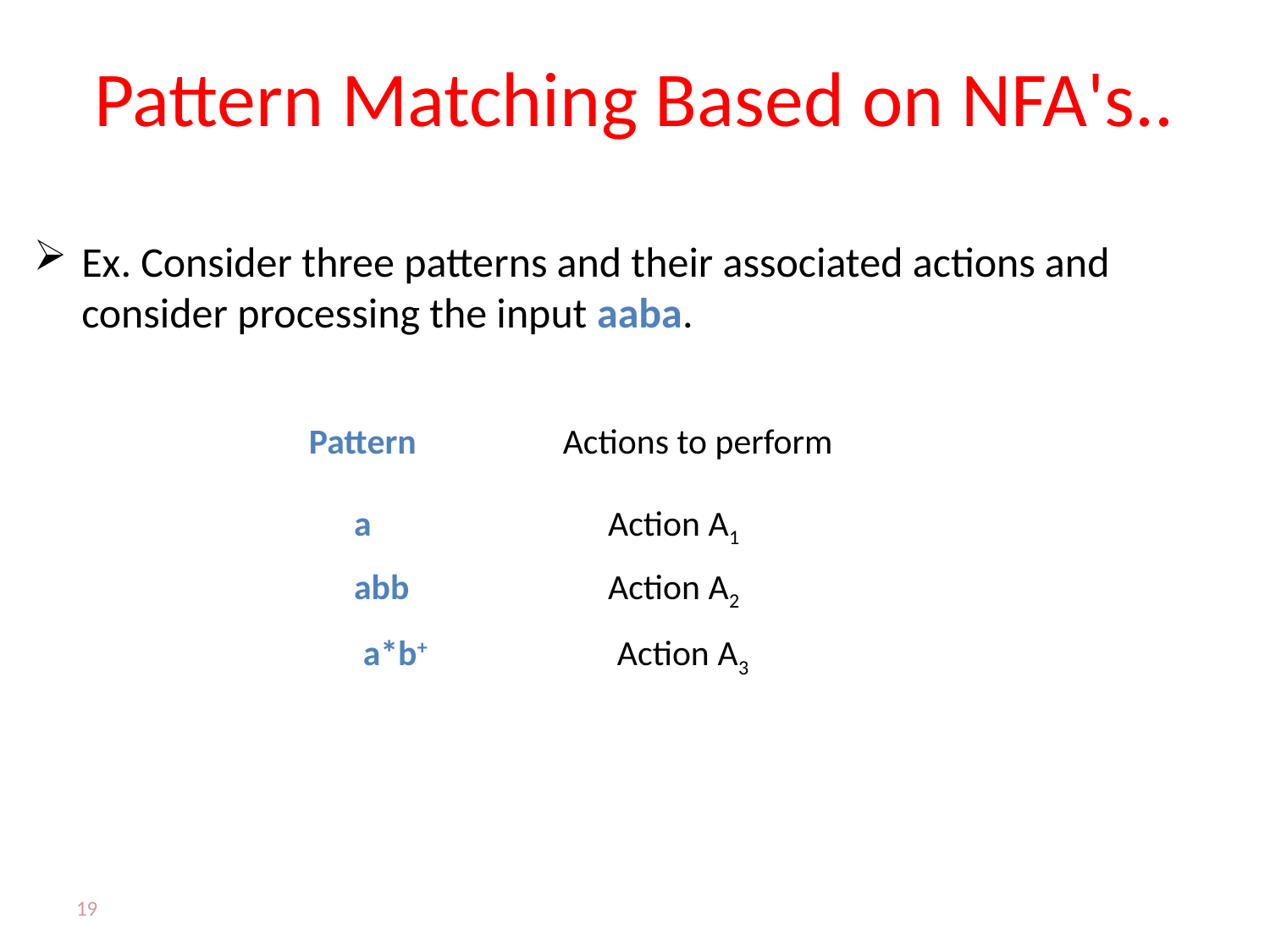

# Pattern Matching Based on NFA's..

Ex. Consider three patterns and their associated actions and consider processing the input aaba.
Pattern	 	Actions to perform
a		Action A1
abb 		Action A2
a*b+ 	 	Action A3
19